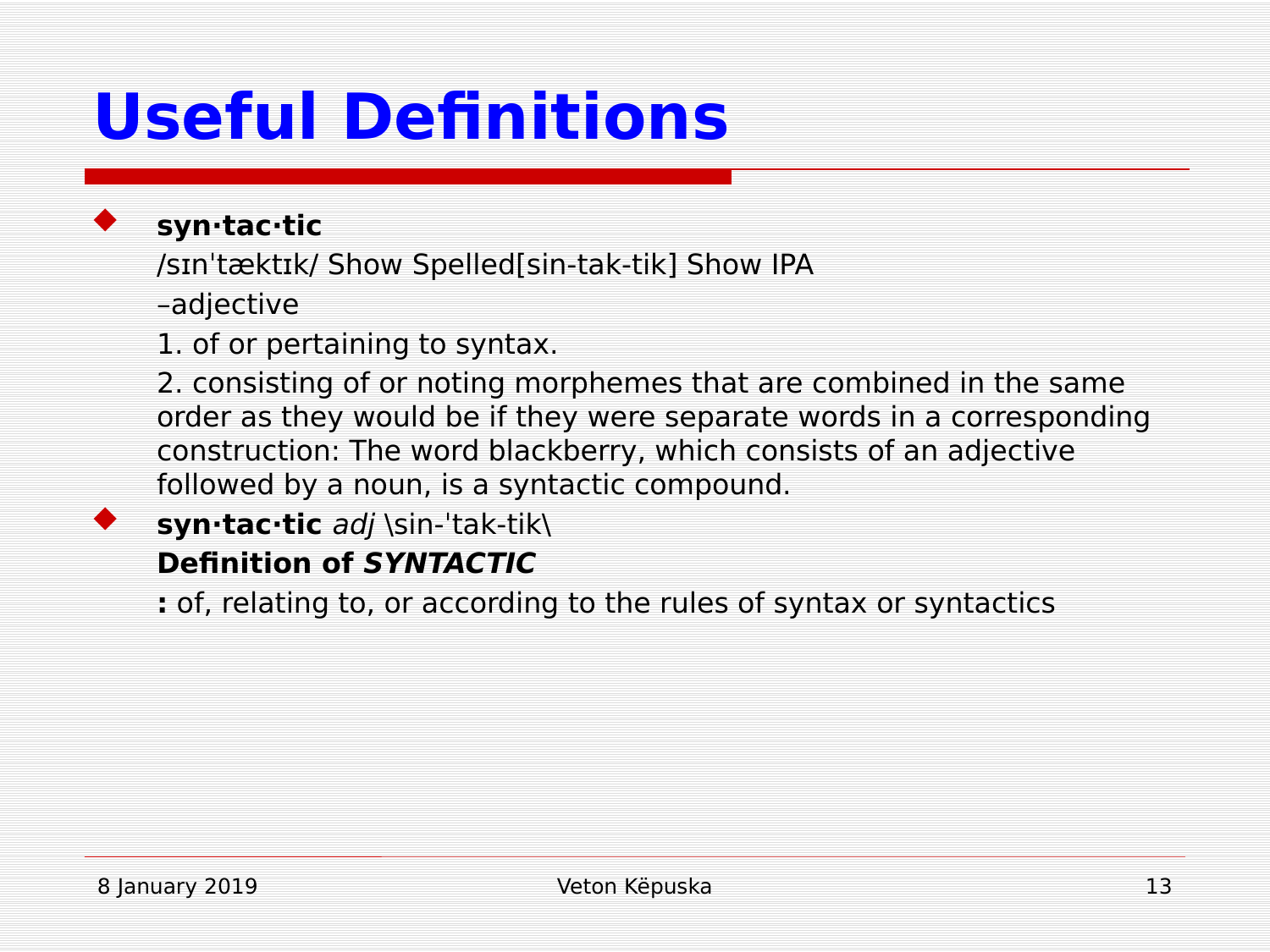

# Useful Definitions
syn·tac·tic
	/sɪnˈtæktɪk/ Show Spelled[sin-tak-tik] Show IPA
	–adjective
	1. of or pertaining to syntax.
	2. consisting of or noting morphemes that are combined in the same order as they would be if they were separate words in a corresponding construction: The word blackberry, which consists of an adjective followed by a noun, is a syntactic compound.
syn·tac·tic adj \sin-ˈtak-tik\
	Definition of SYNTACTIC
	: of, relating to, or according to the rules of syntax or syntactics

8 January 2019
Veton Këpuska
13